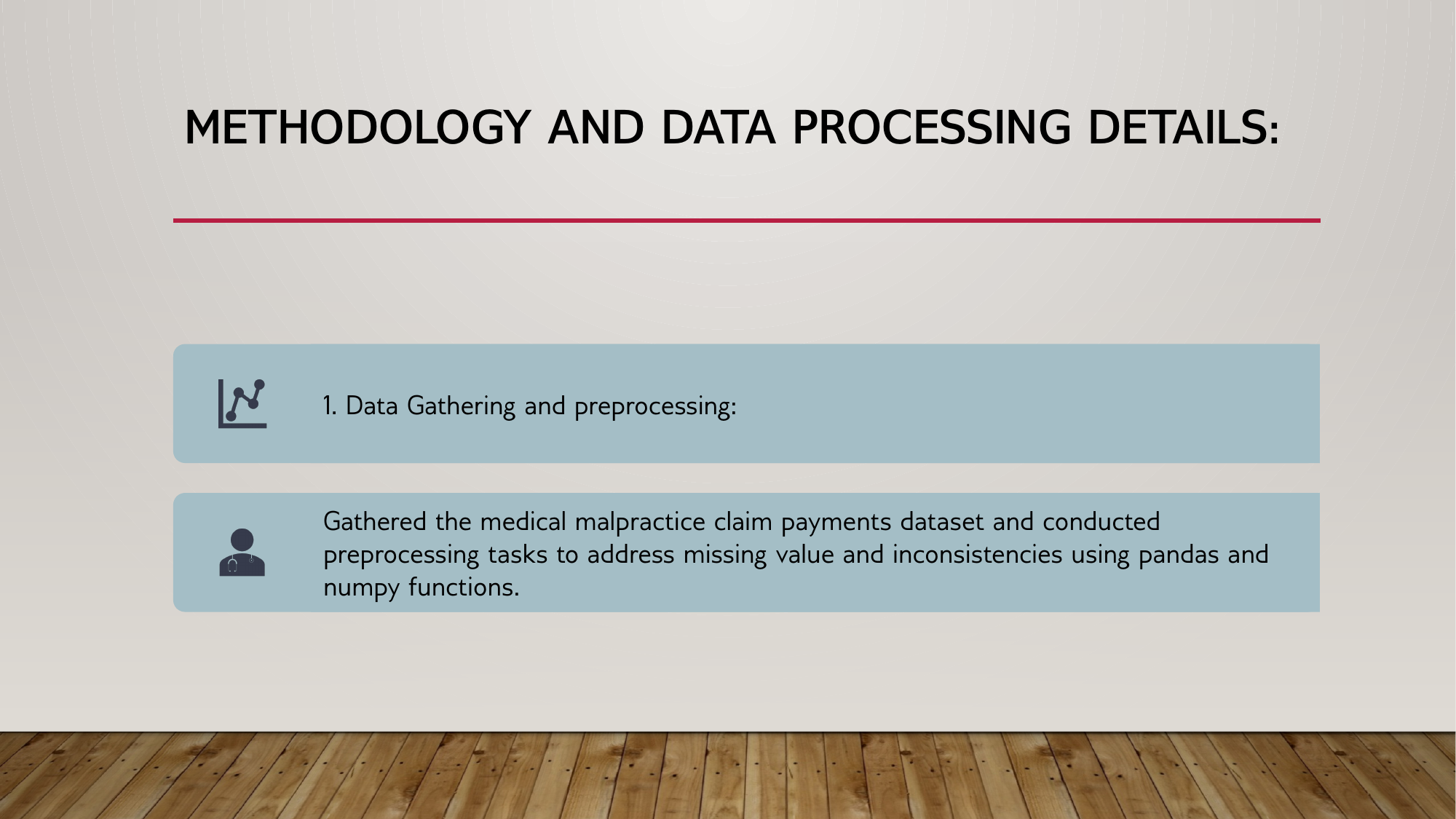

# Methodology and Data Processing details:
1. Data Gathering and preprocessing:
Gathered the medical malpractice claim payments dataset and conducted preprocessing tasks to address missing value and inconsistencies using pandas and numpy functions.